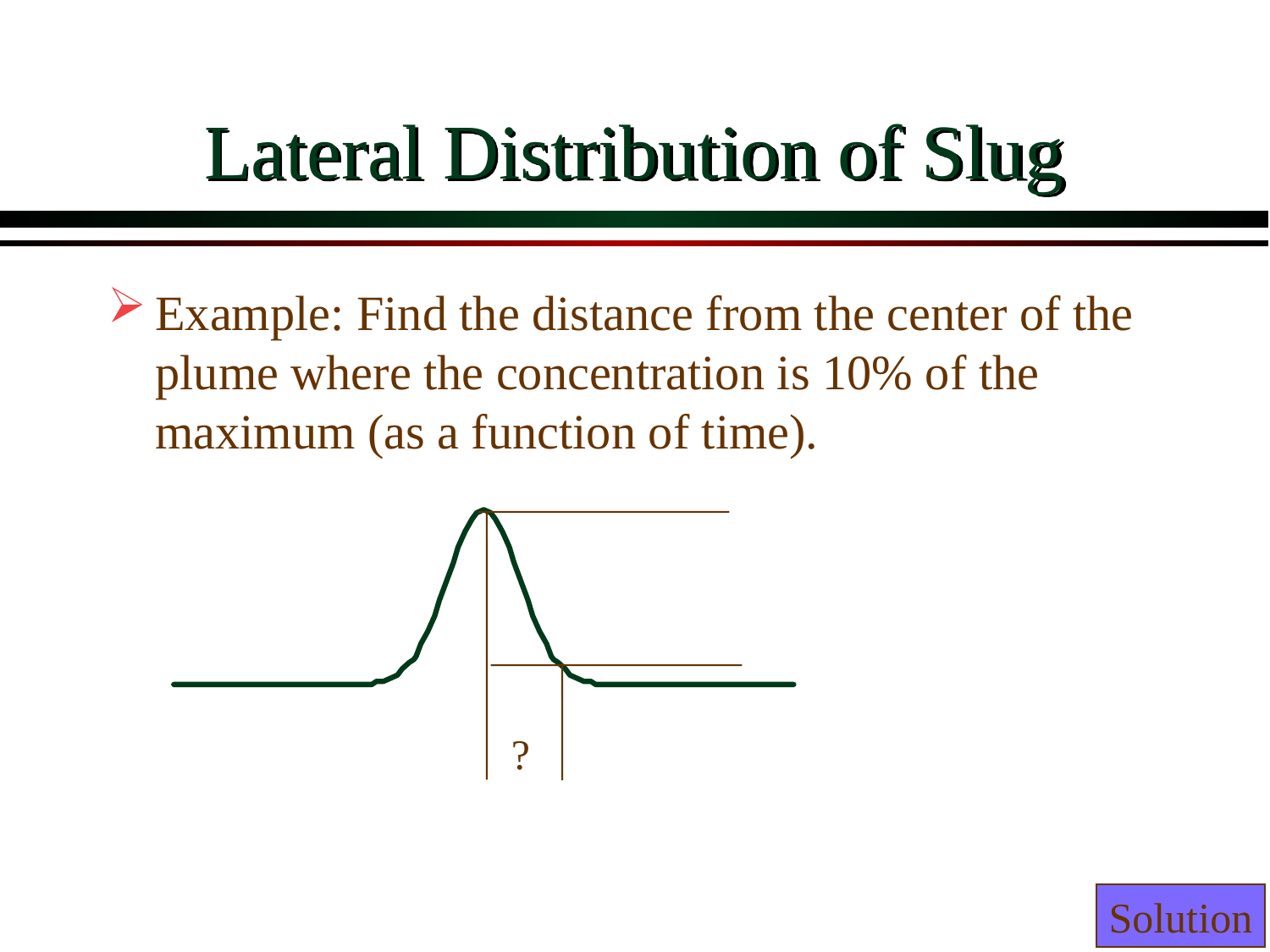

# Lateral Distribution of Slug
Example: Find the distance from the center of the plume where the concentration is 10% of the maximum (as a function of time).

?
Solution